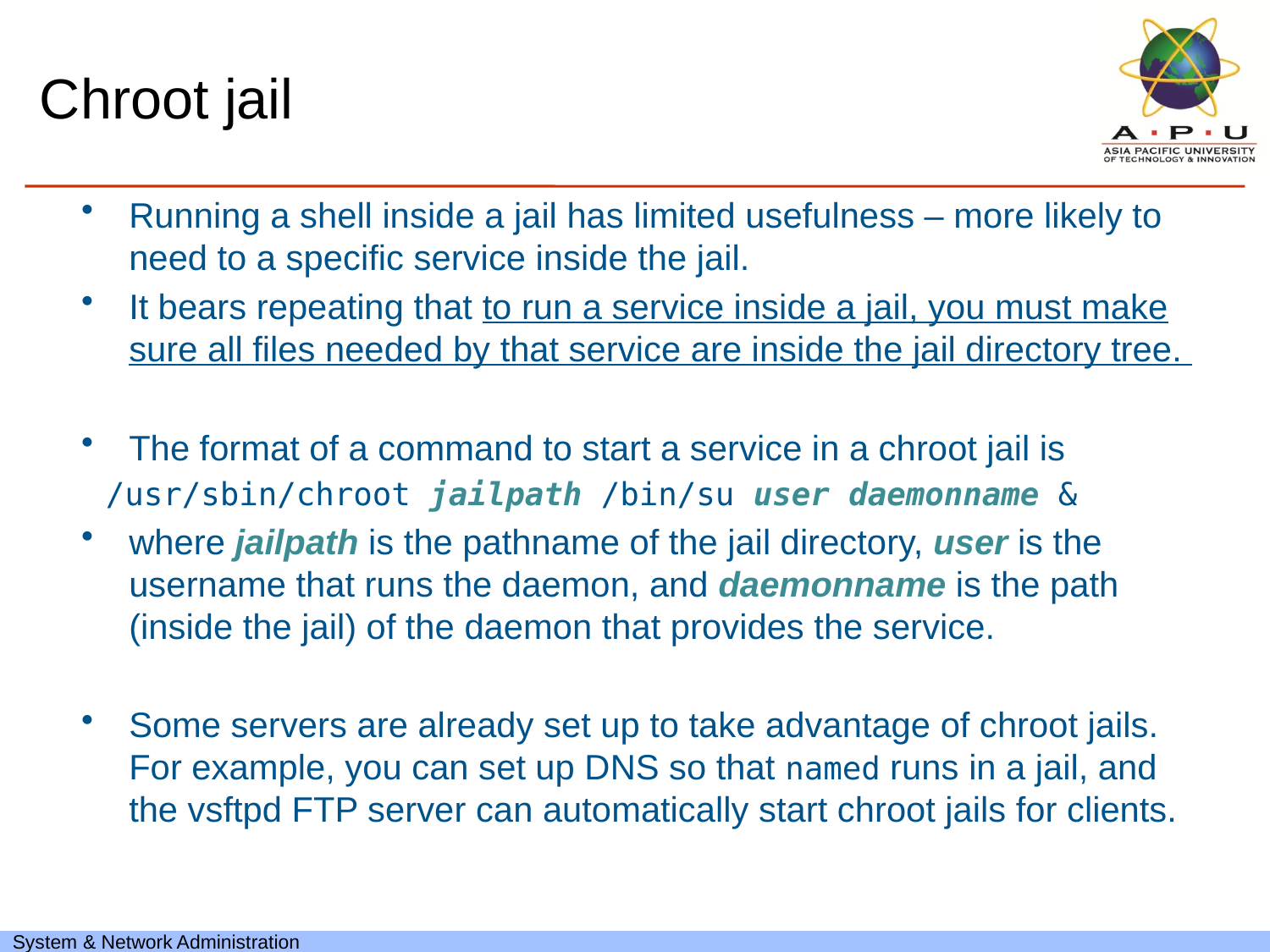

# Chroot jail
Running a shell inside a jail has limited usefulness – more likely to need to a specific service inside the jail.
It bears repeating that to run a service inside a jail, you must make sure all files needed by that service are inside the jail directory tree.

The format of a command to start a service in a chroot jail is
  /usr/sbin/chroot jailpath /bin/su user daemonname &
where jailpath is the pathname of the jail directory, user is the username that runs the daemon, and daemonname is the path (inside the jail) of the daemon that provides the service.

Some servers are already set up to take advantage of chroot jails. For example, you can set up DNS so that named runs in a jail, and the vsftpd FTP server can automatically start chroot jails for clients.